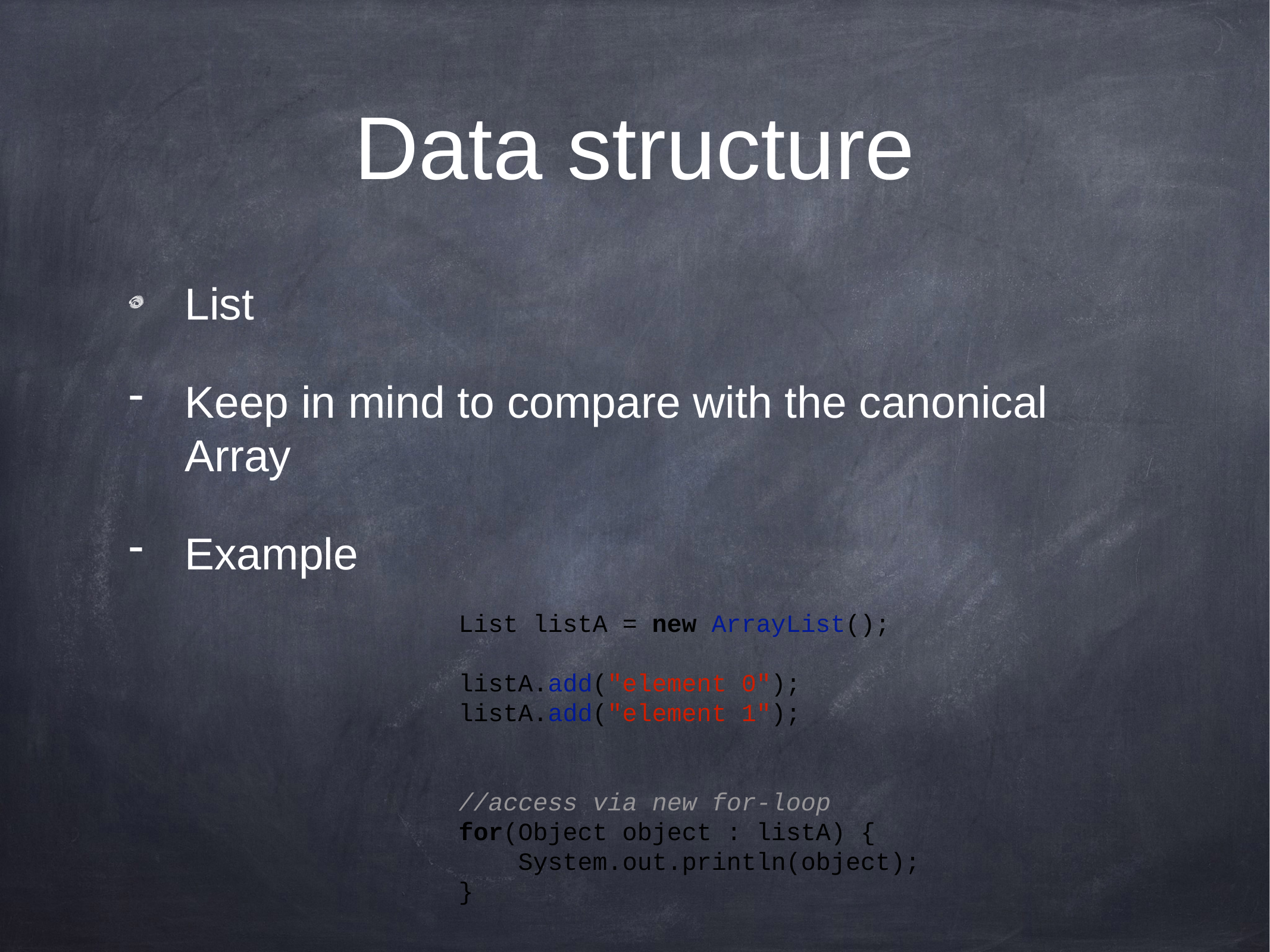

# Data structure
List
Keep in mind to compare with the canonical Array
Example
List listA = new ArrayList();

listA.add("element 0");
listA.add("element 1");

//access via new for-loop
for(Object object : listA) {
    System.out.println(object);
}